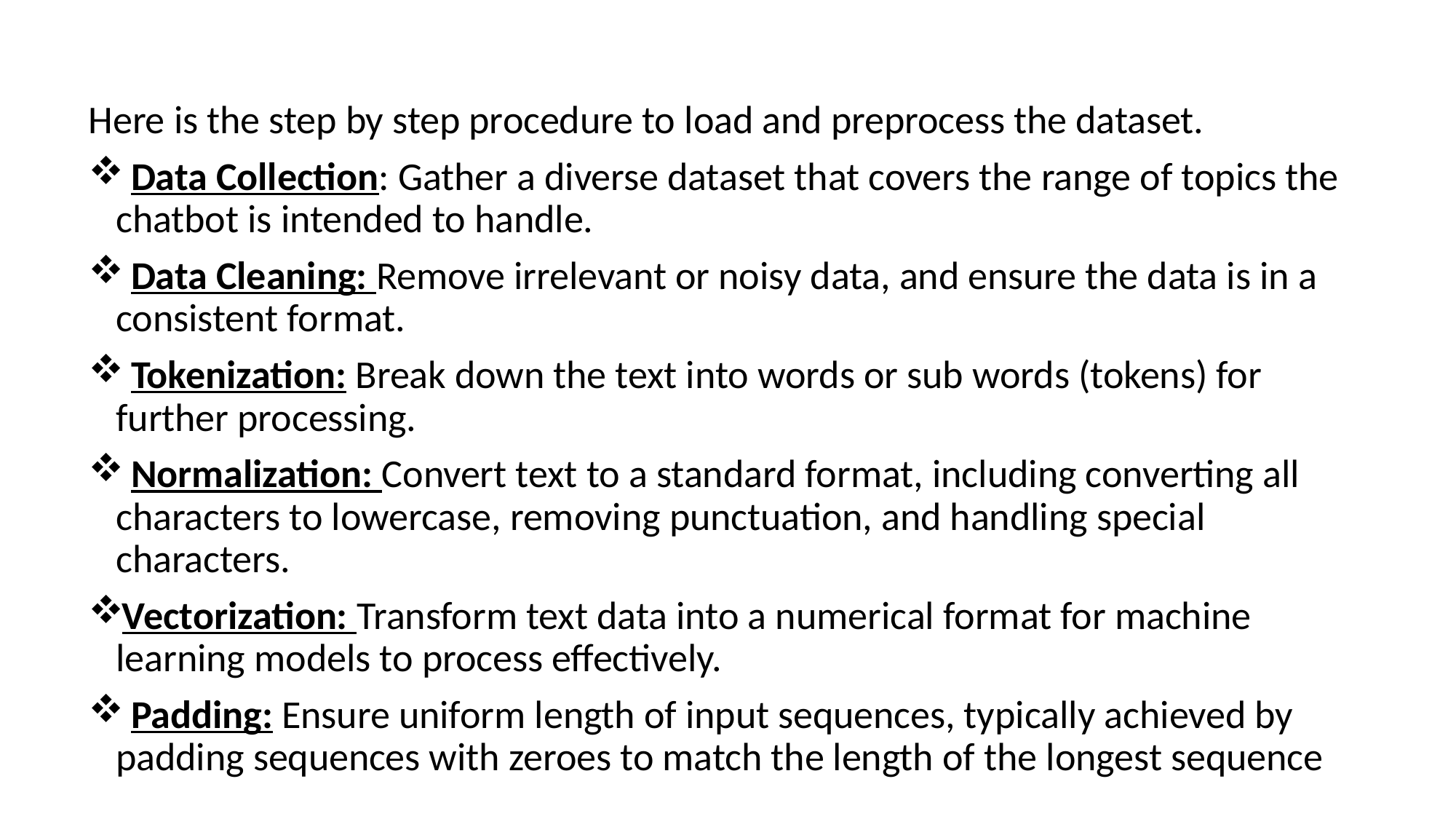

Here is the step by step procedure to load and preprocess the dataset.
 Data Collection: Gather a diverse dataset that covers the range of topics the chatbot is intended to handle.
 Data Cleaning: Remove irrelevant or noisy data, and ensure the data is in a consistent format.
 Tokenization: Break down the text into words or sub words (tokens) for further processing.
 Normalization: Convert text to a standard format, including converting all characters to lowercase, removing punctuation, and handling special characters.
Vectorization: Transform text data into a numerical format for machine learning models to process effectively.
 Padding: Ensure uniform length of input sequences, typically achieved by padding sequences with zeroes to match the length of the longest sequence